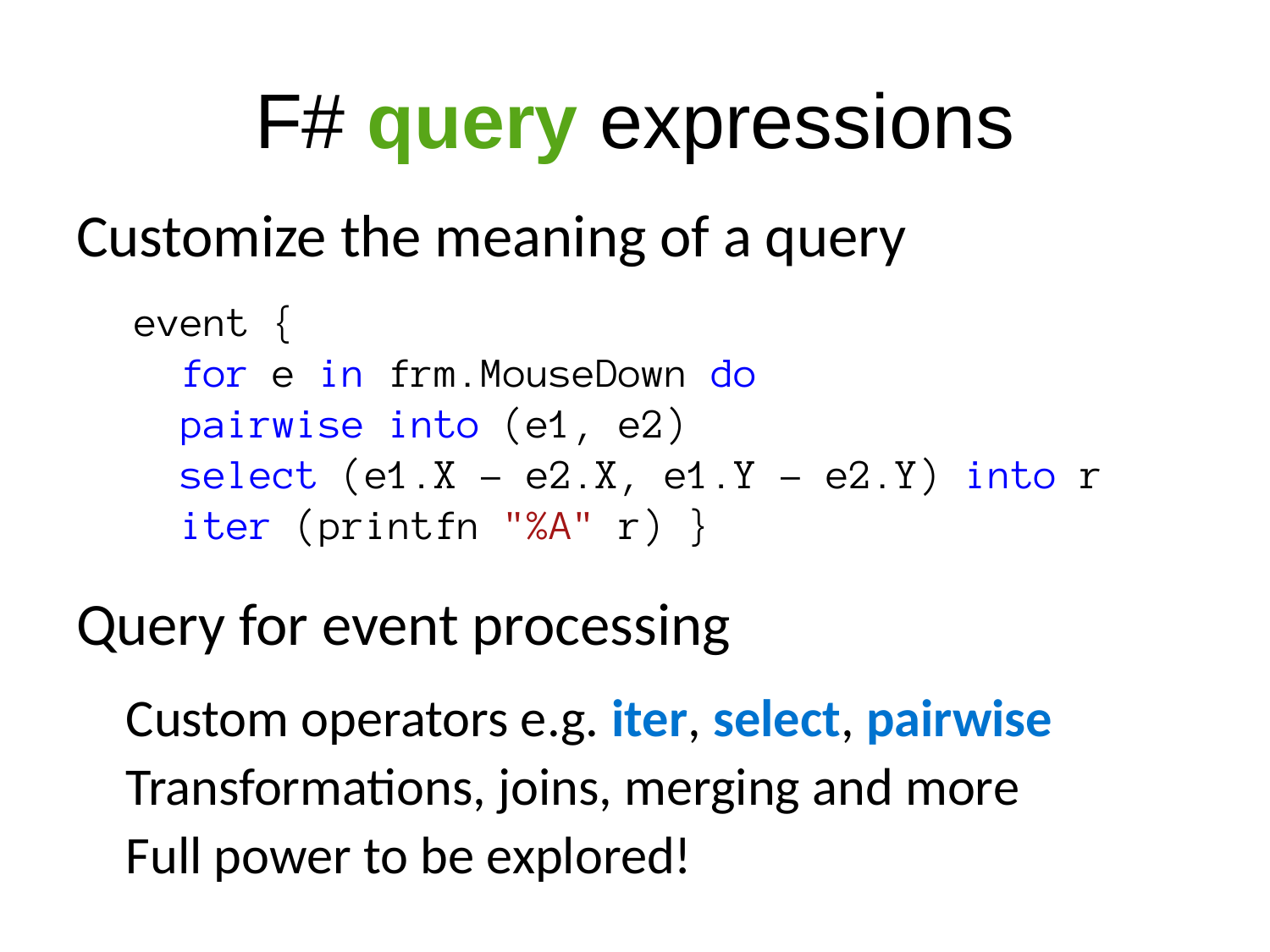

# F# query expressions
Customize the meaning of a query

Query for event processing
Custom operators e.g. iter, select, pairwise
Transformations, joins, merging and more
Full power to be explored!
event {
  for e in frm.MouseDown do
  pairwise into (e1, e2)
  select (e1.X - e2.X, e1.Y - e2.Y) into r
  iter (printfn "%A" r) }